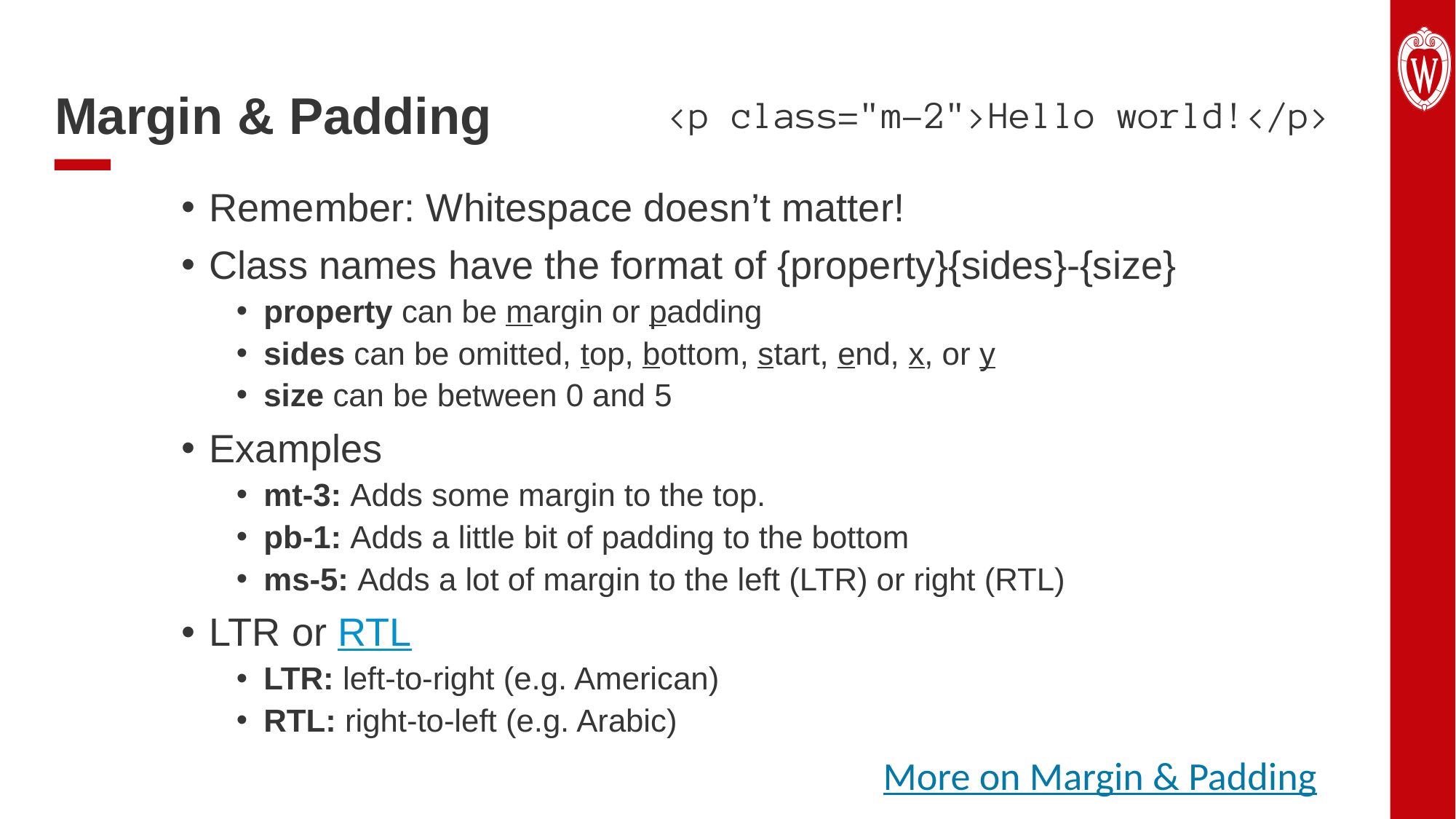

# Margin & Padding
<p class="m-2">Hello world!</p>
Remember: Whitespace doesn’t matter!
Class names have the format of {property}{sides}-{size}
property can be margin or padding
sides can be omitted, top, bottom, start, end, x, or y
size can be between 0 and 5
Examples
mt-3: Adds some margin to the top.
pb-1: Adds a little bit of padding to the bottom
ms-5: Adds a lot of margin to the left (LTR) or right (RTL)
LTR or RTL
LTR: left-to-right (e.g. American)
RTL: right-to-left (e.g. Arabic)
More on Margin & Padding